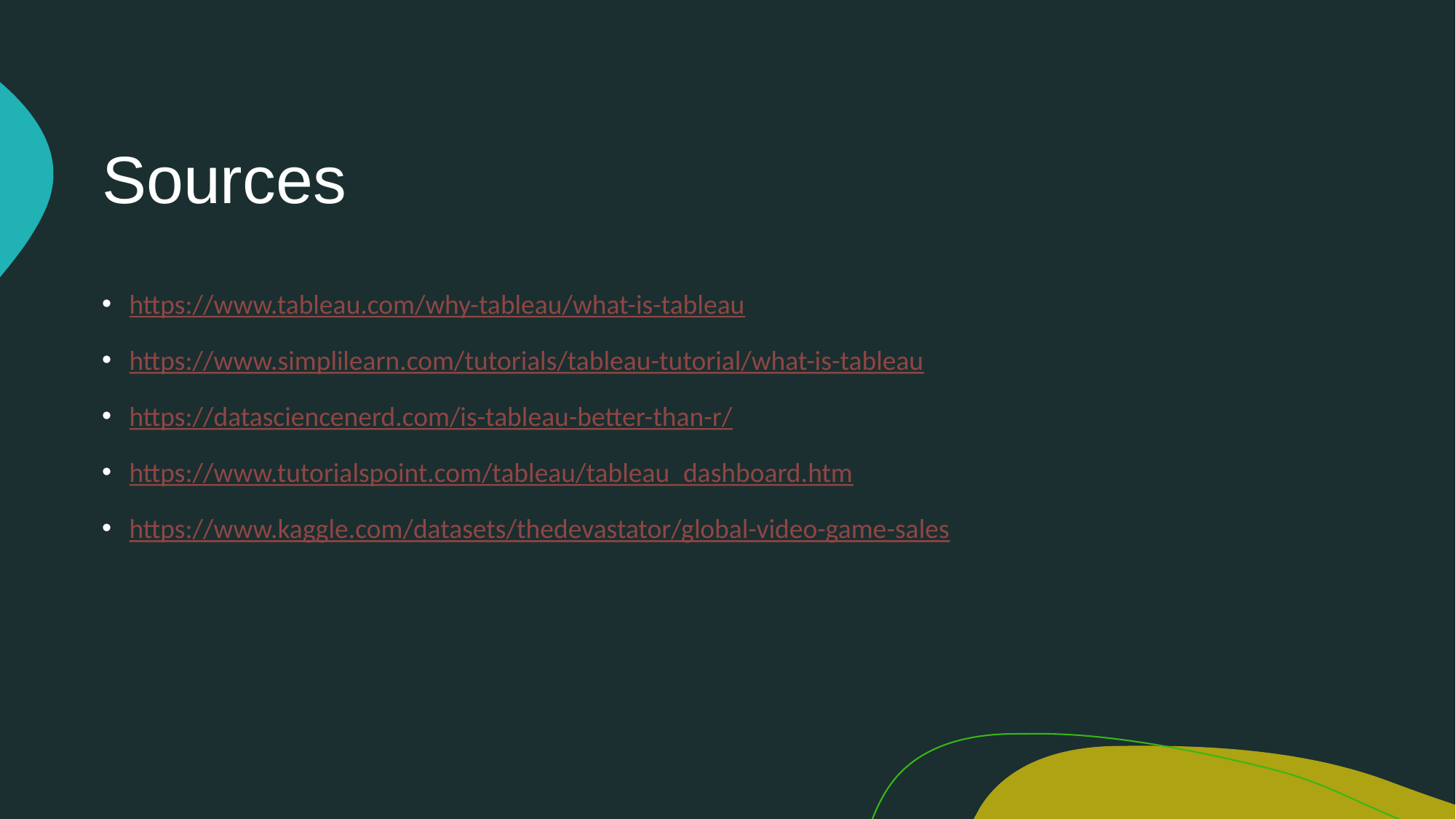

# Sources
https://www.tableau.com/why-tableau/what-is-tableau
https://www.simplilearn.com/tutorials/tableau-tutorial/what-is-tableau
https://datasciencenerd.com/is-tableau-better-than-r/
https://www.tutorialspoint.com/tableau/tableau_dashboard.htm
https://www.kaggle.com/datasets/thedevastator/global-video-game-sales